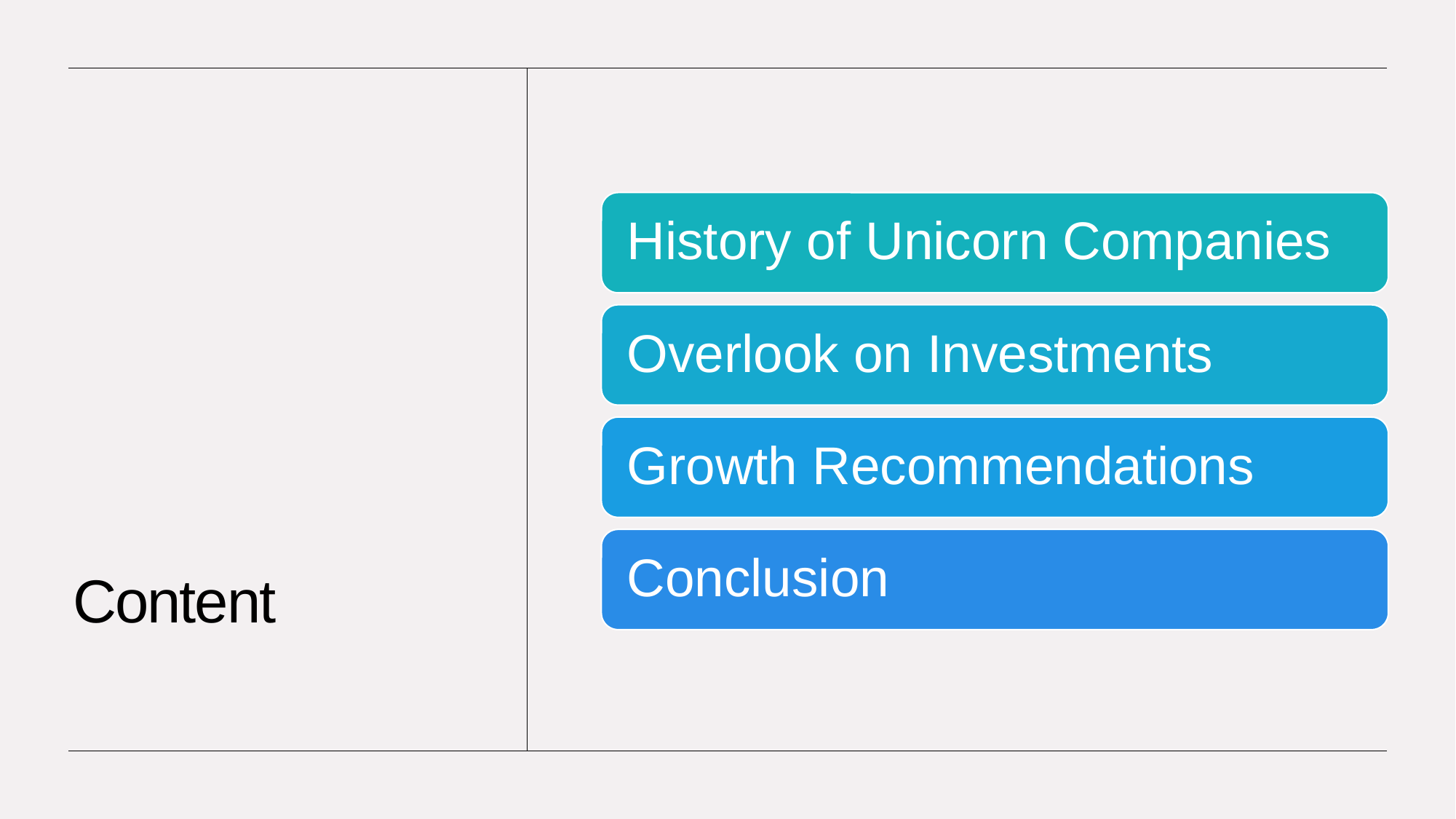

# Content
History of Unicorn Companies
Overlook on Investments
Growth Recommendations
Conclusion